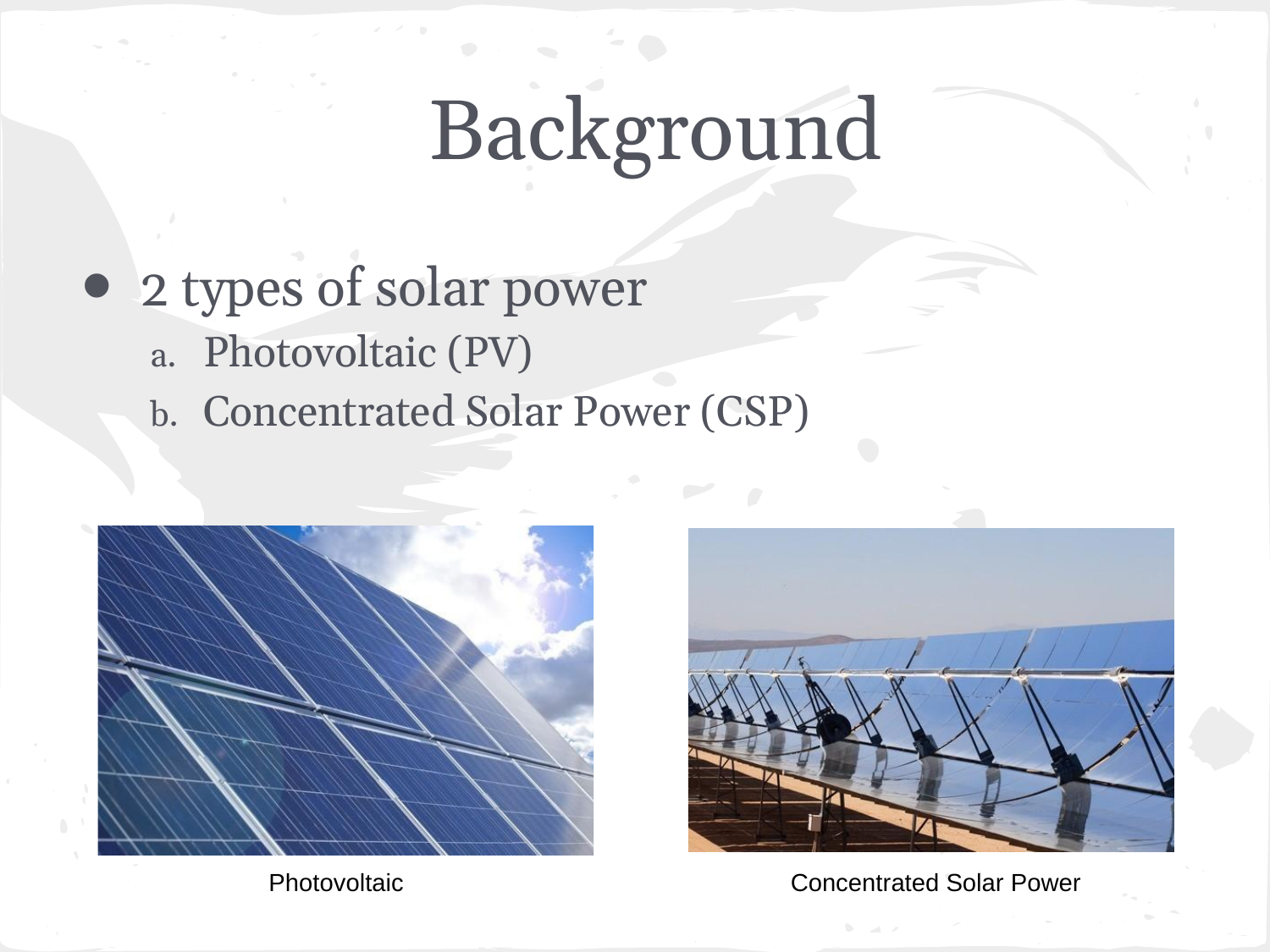

# Background
2 types of solar power
Photovoltaic (PV)
Concentrated Solar Power (CSP)

Photovoltaic
Concentrated Solar Power